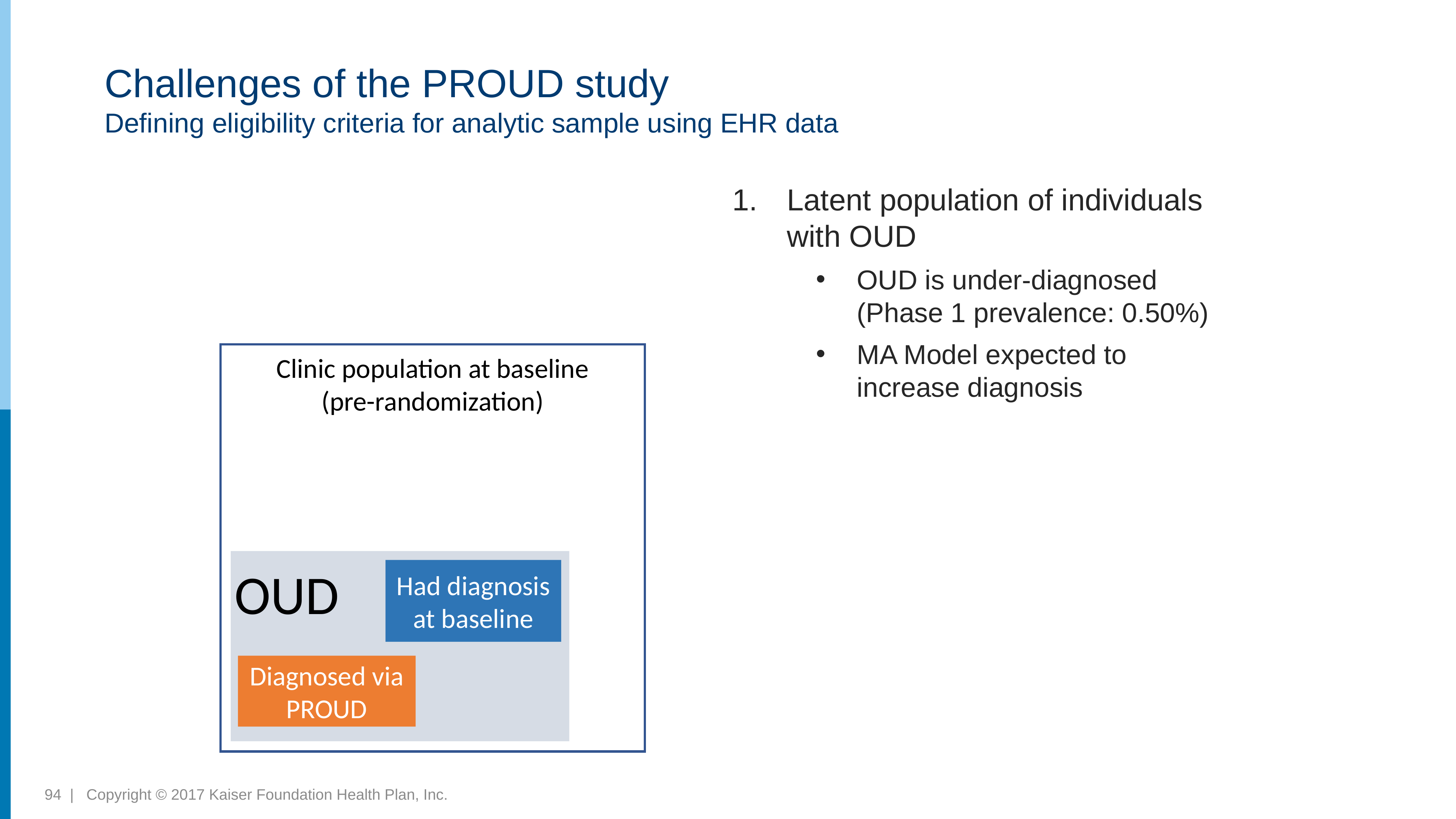

Challenges of the PROUD study
Defining eligibility criteria for analytic sample using EHR data
Latent population of individuals with OUD
OUD is under-diagnosed (Phase 1 prevalence: 0.50%)
MA Model expected to increase diagnosis

Clinic population at baseline (pre-randomization)

OUD
Had diagnosis at baseline
Diagnosed via PROUD